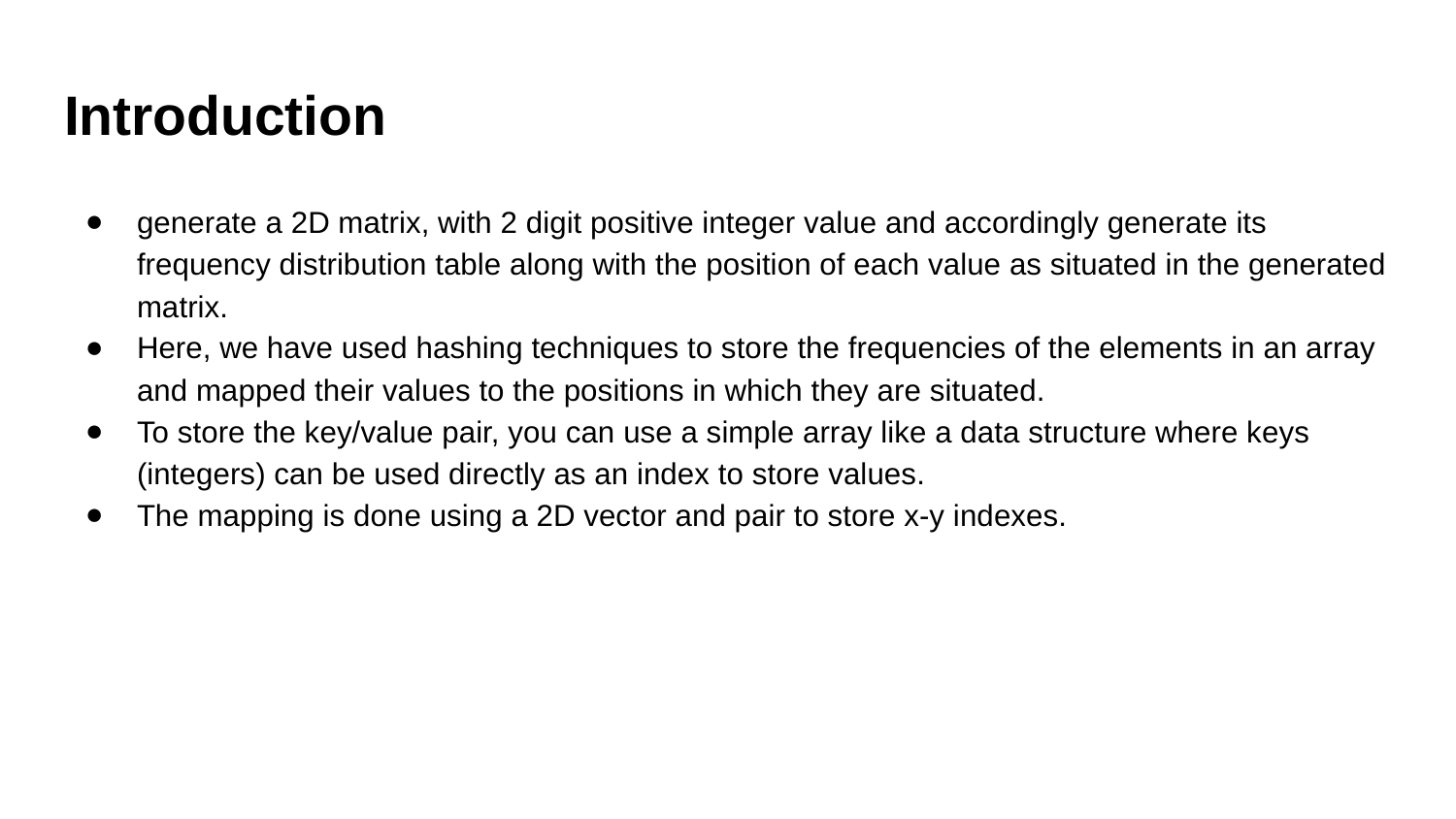

# Introduction
generate a 2D matrix, with 2 digit positive integer value and accordingly generate its frequency distribution table along with the position of each value as situated in the generated matrix.
Here, we have used hashing techniques to store the frequencies of the elements in an array and mapped their values to the positions in which they are situated.
To store the key/value pair, you can use a simple array like a data structure where keys (integers) can be used directly as an index to store values.
The mapping is done using a 2D vector and pair to store x-y indexes.